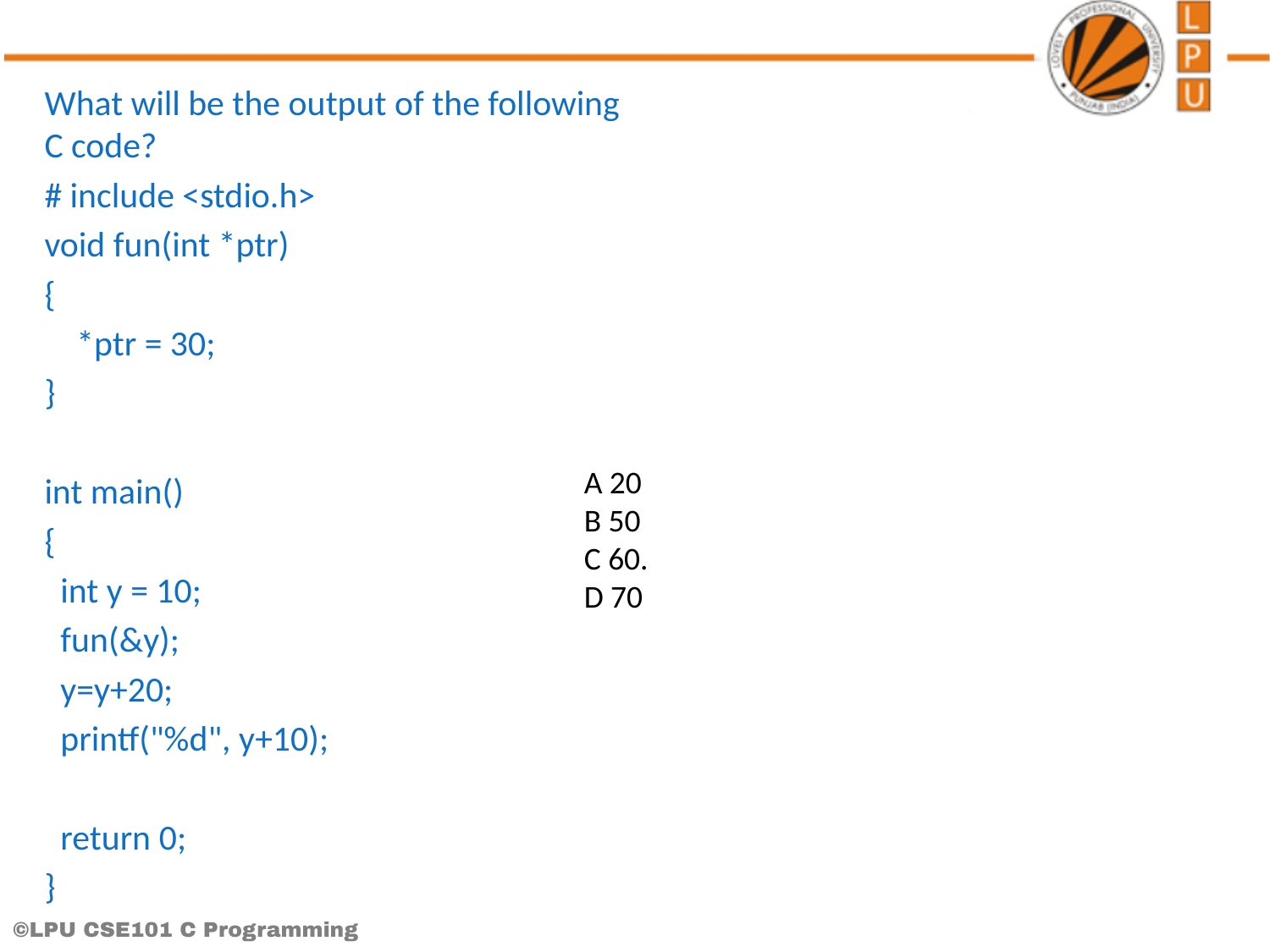

What will be the output of the following C code?
# include <stdio.h>
void fun(int *ptr)
{
    *ptr = 30;
}

int main()
{
  int y = 10;
  fun(&y);
  y=y+20;
  printf("%d", y+10);

  return 0;
}

A 20
B 50
C 60.
D 70